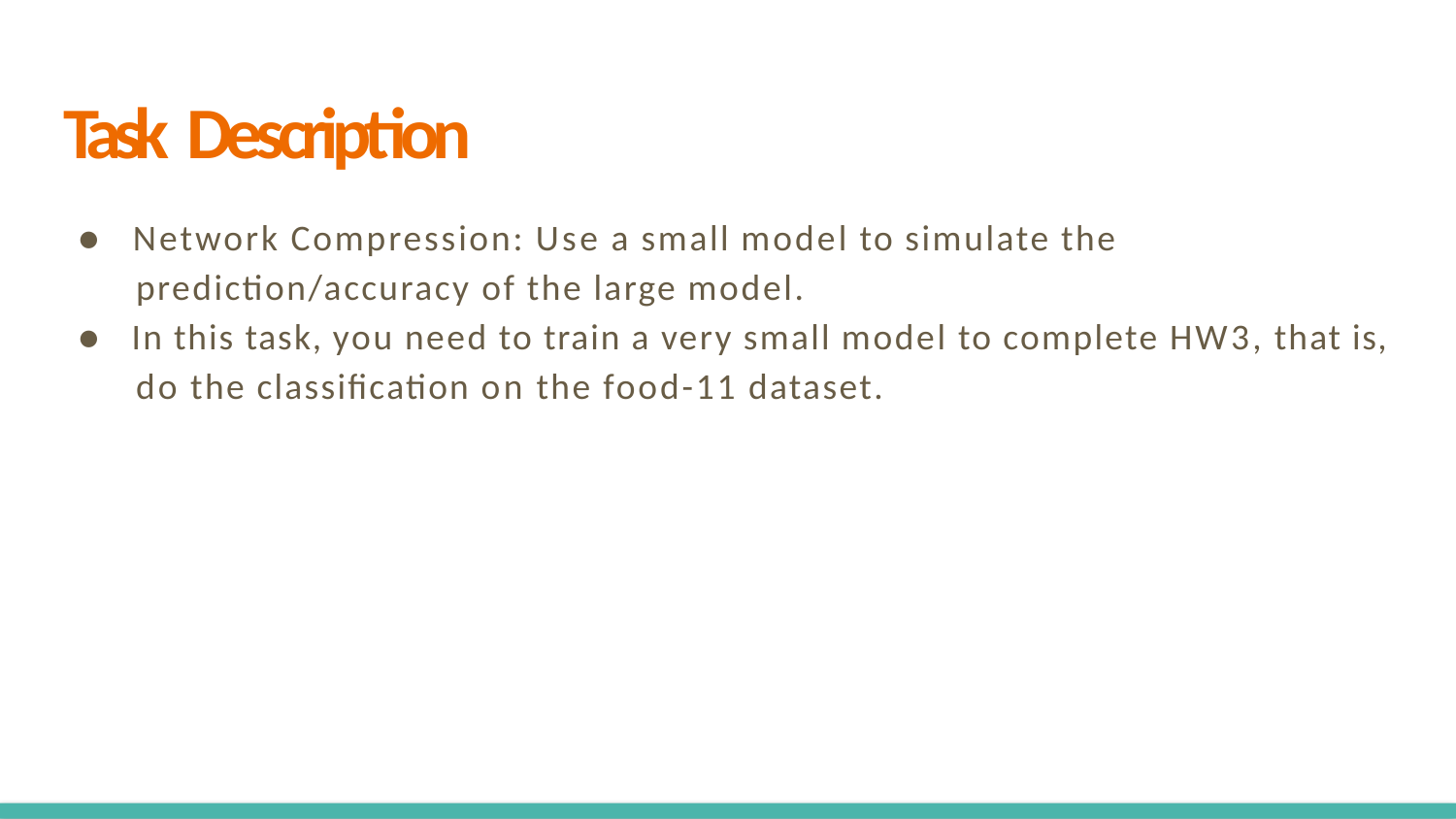

Task Description

●   Network Compression: Use a small model to simulate the
prediction/accuracy of the large model.
●   In this task, you need to train a very small model to complete HW3, that is,
do the classification on the food-11 dataset.